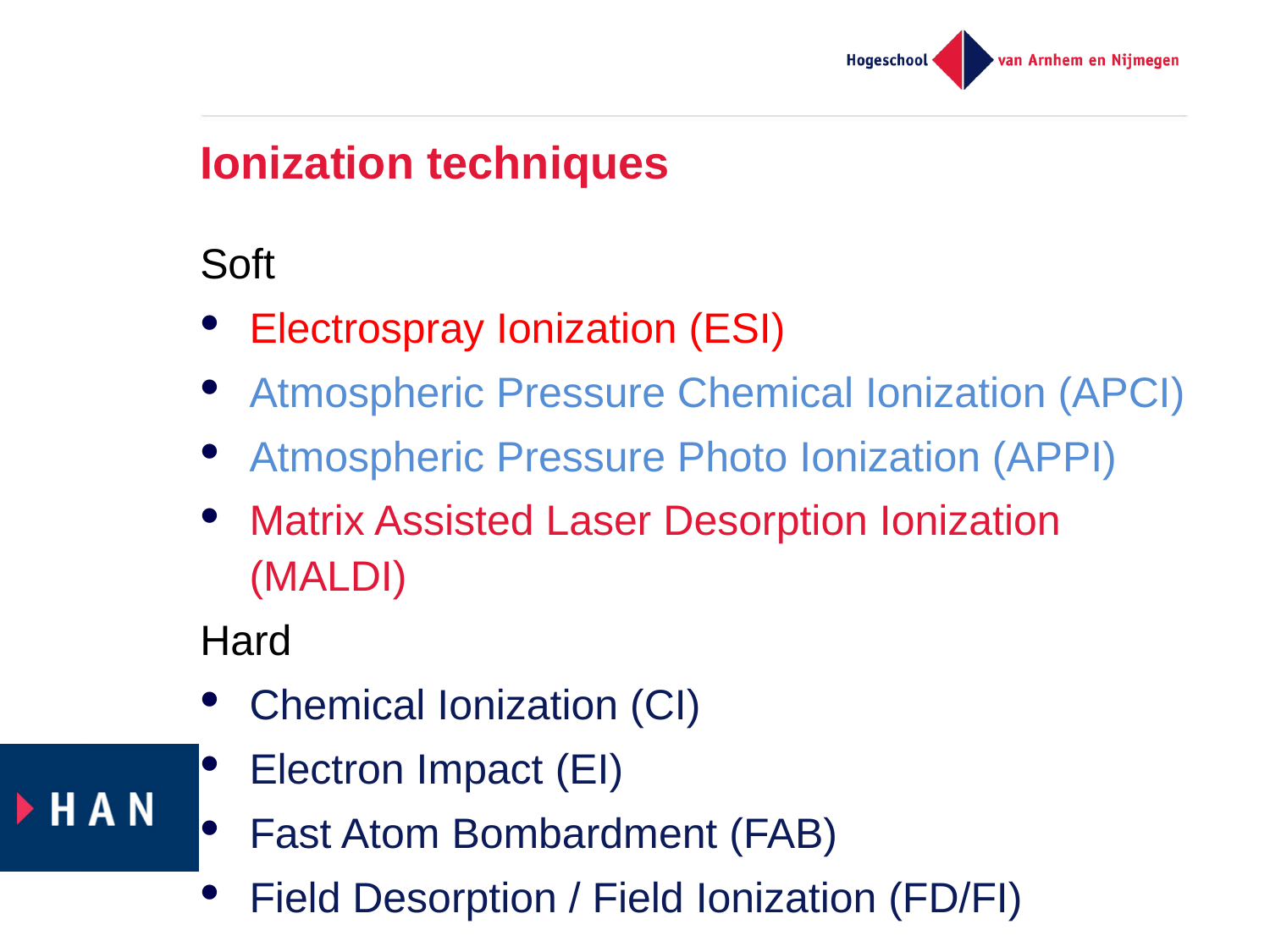

# Ionization techniques
Soft
Electrospray Ionization (ESI)
Atmospheric Pressure Chemical Ionization (APCI)
Atmospheric Pressure Photo Ionization (APPI)
Matrix Assisted Laser Desorption Ionization (MALDI)
Hard
Chemical Ionization (CI)
Electron Impact (EI)
Fast Atom Bombardment (FAB)
Field Desorption / Field Ionization (FD/FI)